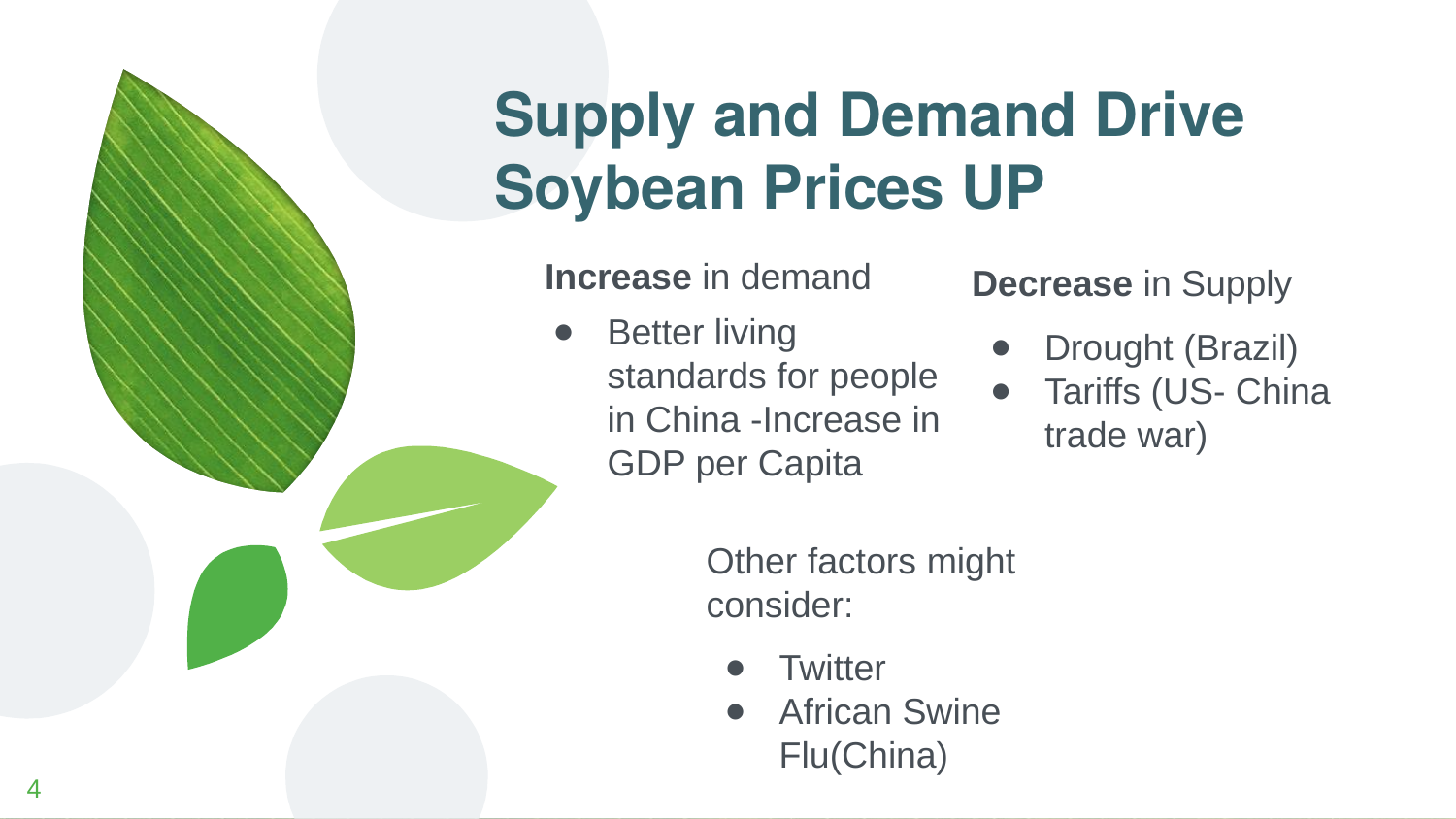

Supply and Demand Drive Soybean Prices UP
 Increase in demand
Better living standards for people in China -Increase in GDP per Capita

Decrease in Supply
Drought (Brazil)
Tariffs (US- China trade war)

Other factors might consider:
Twitter
African Swine Flu(China)

4